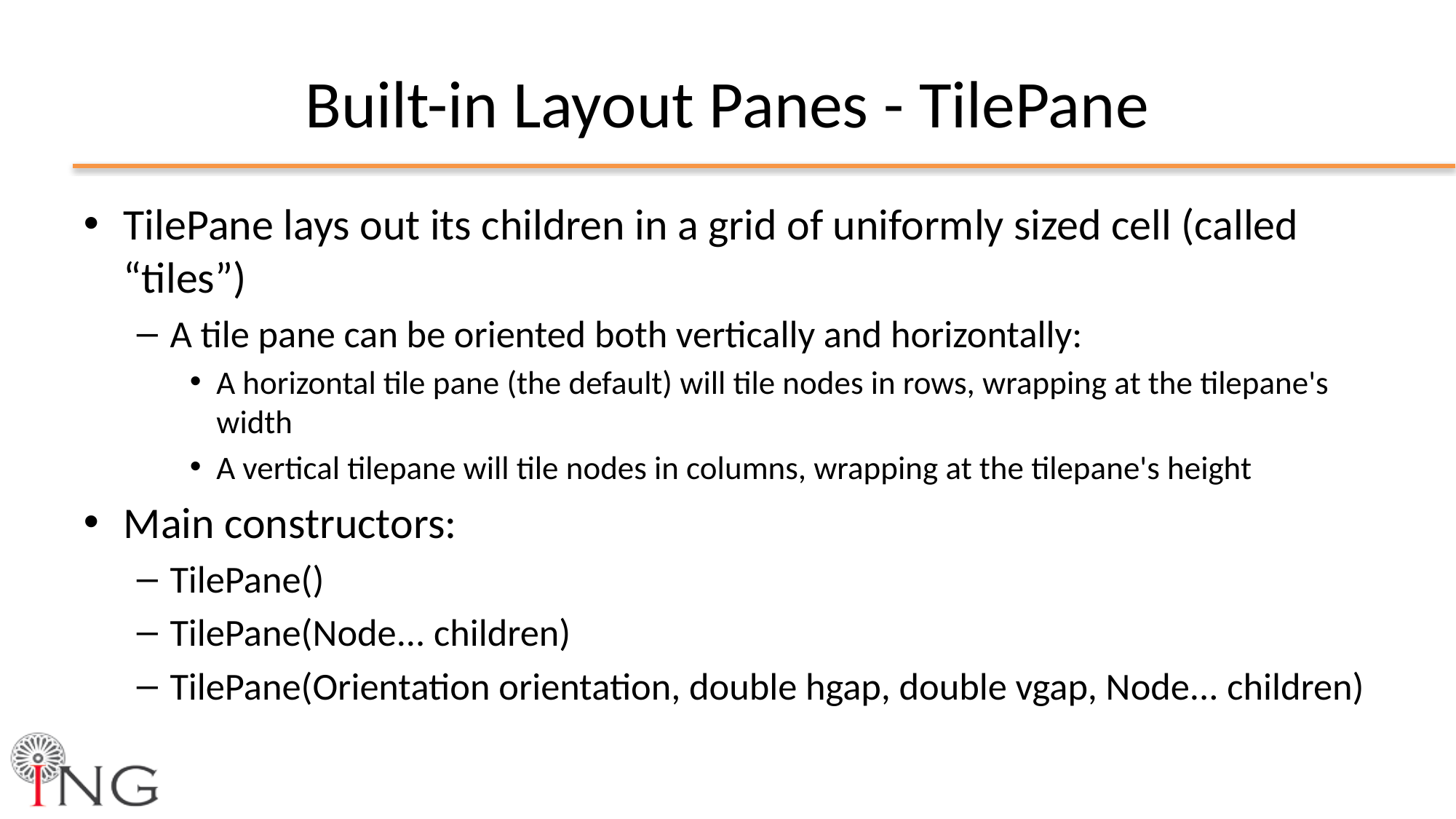

# Built-in Layout Panes - TilePane
TilePane lays out its children in a grid of uniformly sized cell (called “tiles”)
A tile pane can be oriented both vertically and horizontally:
A horizontal tile pane (the default) will tile nodes in rows, wrapping at the tilepane's width
A vertical tilepane will tile nodes in columns, wrapping at the tilepane's height
Main constructors:
TilePane()
TilePane(Node... children)
TilePane(Orientation orientation, double hgap, double vgap, Node... children)